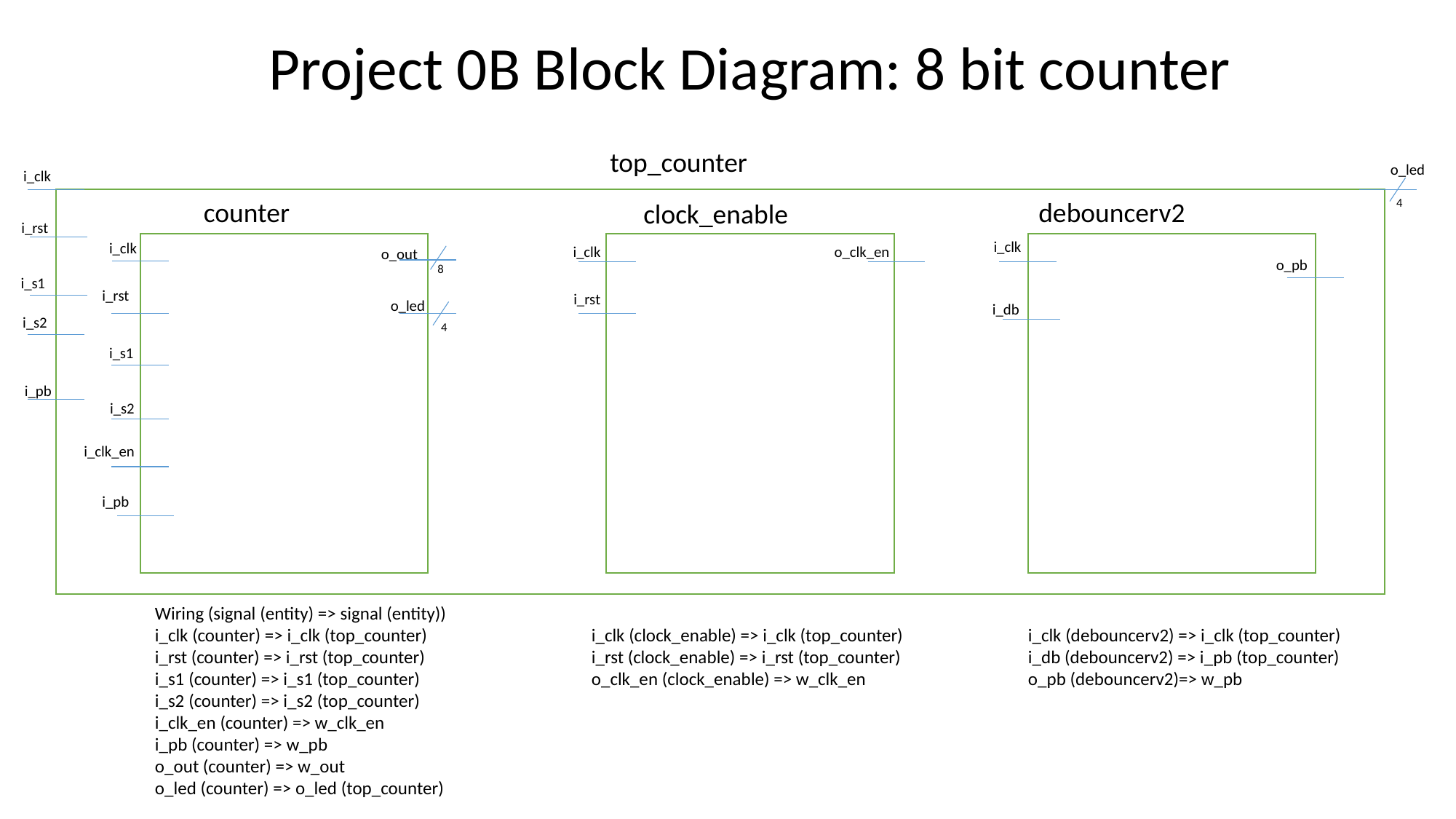

# Project 0B Block Diagram: 8 bit counter
top_counter
o_led
i_clk

4
debouncerv2
counter
clock_enable
i_rst
i_clk
i_clk

i_clk
o_clk_en
o_out
o_pb
8
i_s1
i_rst
i_rst
o_led
i_db
i_s2
4
i_s1
i_pb
i_s2
i_clk_en
i_pb
Wiring (signal (entity) => signal (entity))
i_clk (counter) => i_clk (top_counter)		i_clk (clock_enable) => i_clk (top_counter)		i_clk (debouncerv2) => i_clk (top_counter)
i_rst (counter) => i_rst (top_counter)		i_rst (clock_enable) => i_rst (top_counter)		i_db (debouncerv2) => i_pb (top_counter)
i_s1 (counter) => i_s1 (top_counter)		o_clk_en (clock_enable) => w_clk_en		o_pb (debouncerv2)=> w_pb
i_s2 (counter) => i_s2 (top_counter)
i_clk_en (counter) => w_clk_en
i_pb (counter) => w_pb
o_out (counter) => w_out
o_led (counter) => o_led (top_counter)